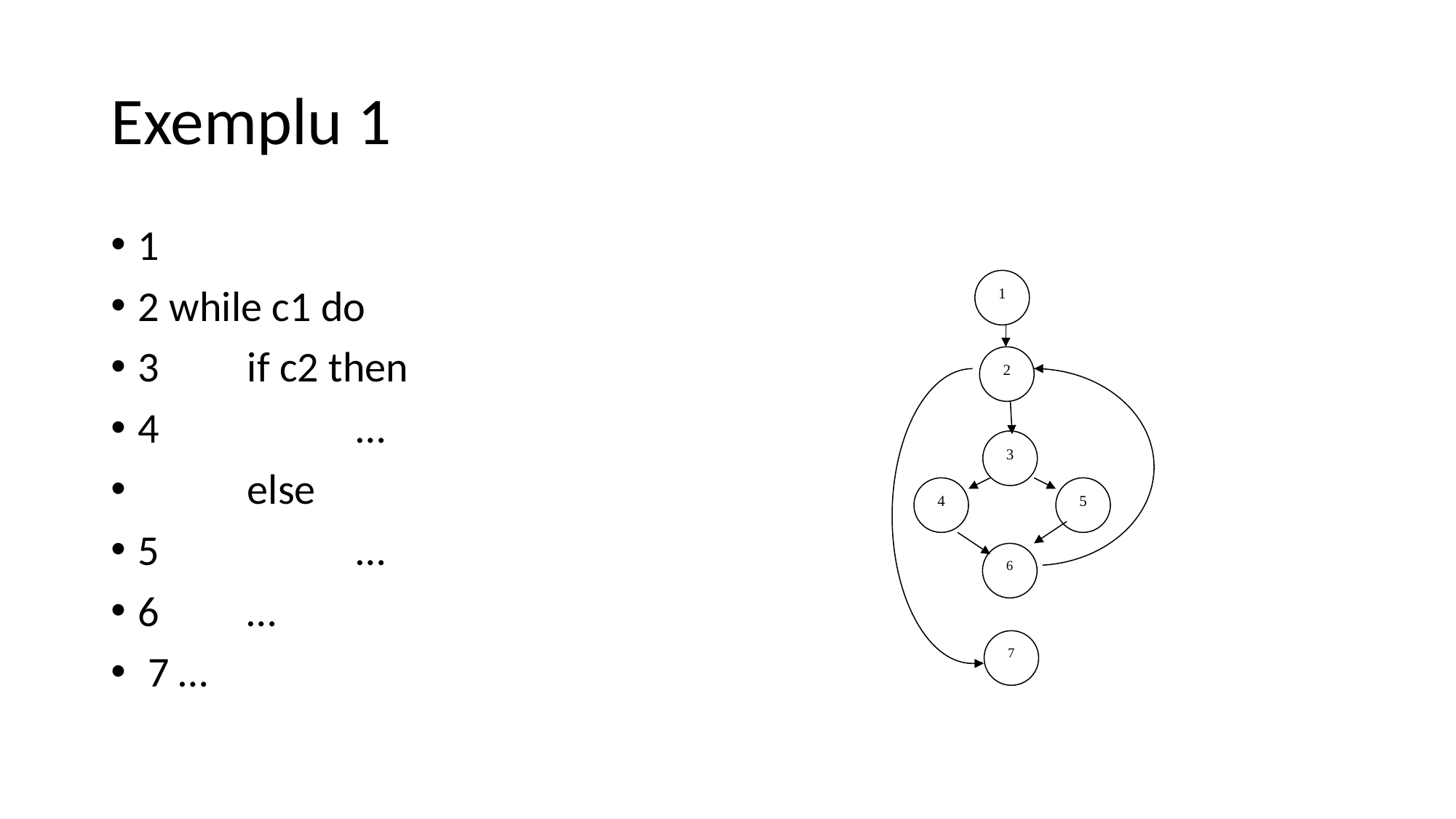

# Exemplu 1
1
2 while c1 do
3	if c2 then
4		…
	else
5		…
6	…
 7 …

1
2

3
4
5
6
7